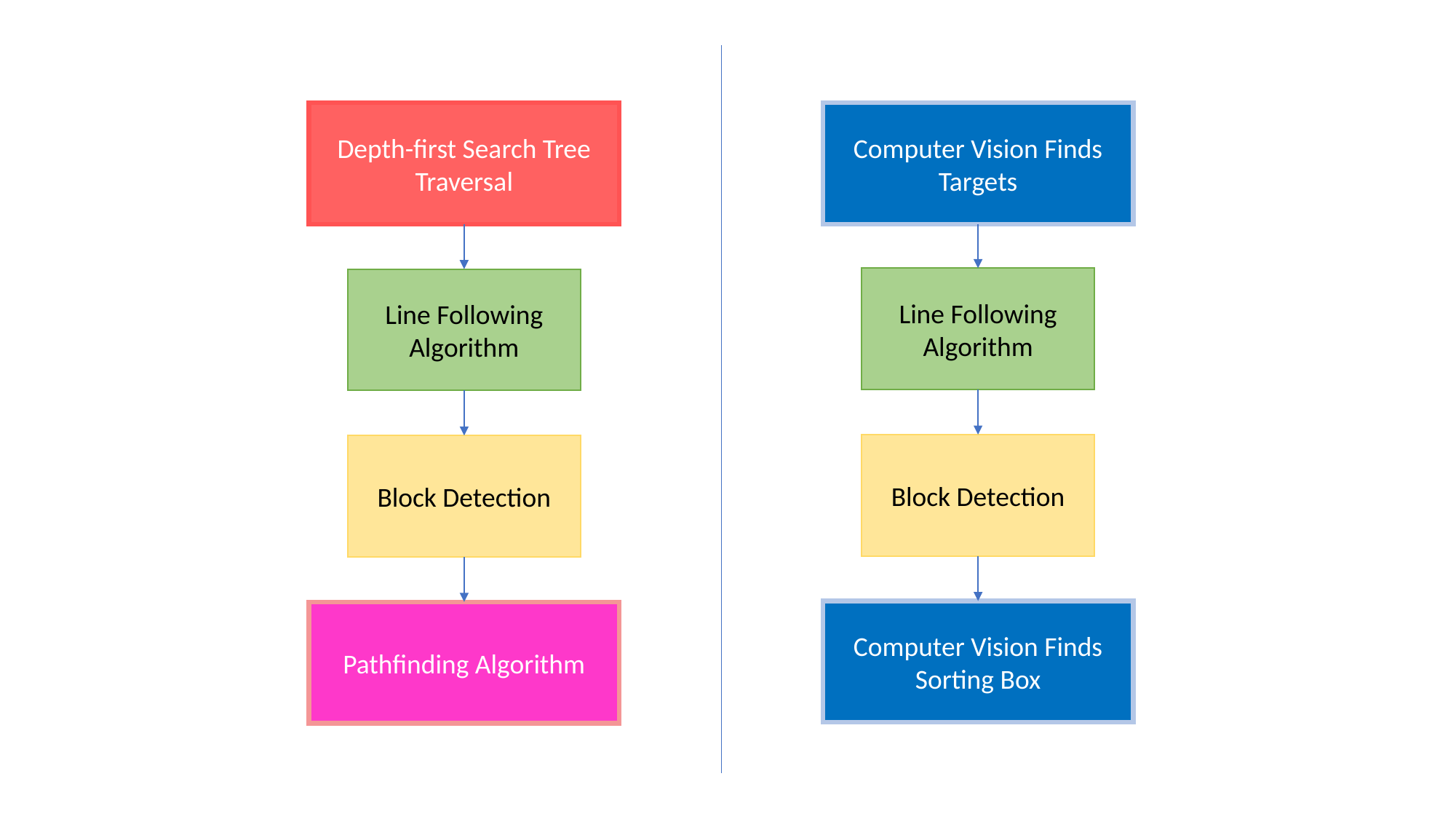

Depth-first Search Tree Traversal
Computer Vision Finds Targets
Line Following Algorithm
Line Following Algorithm
Block Detection
Block Detection
Computer Vision Finds Sorting Box
Pathfinding Algorithm